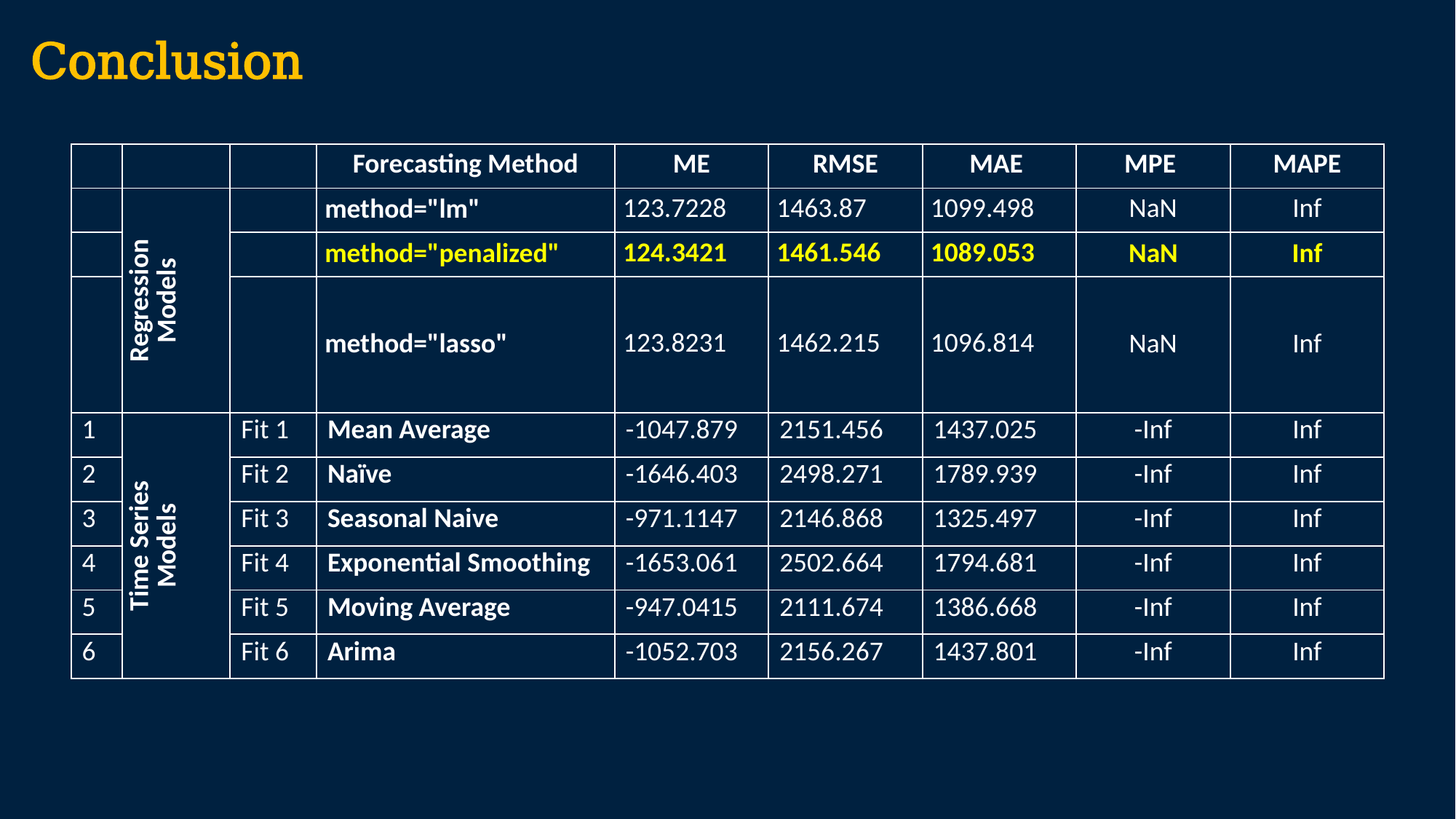

Conclusion
|  |  |  | Forecasting Method | ME | RMSE | MAE | MPE | MAPE |
| --- | --- | --- | --- | --- | --- | --- | --- | --- |
|  | Regression Models |  | method="lm" | 123.7228 | 1463.87 | 1099.498 | NaN | Inf |
|  |  |  | method="penalized" | 124.3421 | 1461.546 | 1089.053 | NaN | Inf |
|  |  |  | method="lasso" | 123.8231 | 1462.215 | 1096.814 | NaN | Inf |
| 1 | Time Series Models | Fit 1 | Mean Average | -1047.879 | 2151.456 | 1437.025 | -Inf | Inf |
| 2 |  | Fit 2 | Naïve | -1646.403 | 2498.271 | 1789.939 | -Inf | Inf |
| 3 |  | Fit 3 | Seasonal Naive | -971.1147 | 2146.868 | 1325.497 | -Inf | Inf |
| 4 |  | Fit 4 | Exponential Smoothing | -1653.061 | 2502.664 | 1794.681 | -Inf | Inf |
| 5 |  | Fit 5 | Moving Average | -947.0415 | 2111.674 | 1386.668 | -Inf | Inf |
| 6 |  | Fit 6 | Arima | -1052.703 | 2156.267 | 1437.801 | -Inf | Inf |